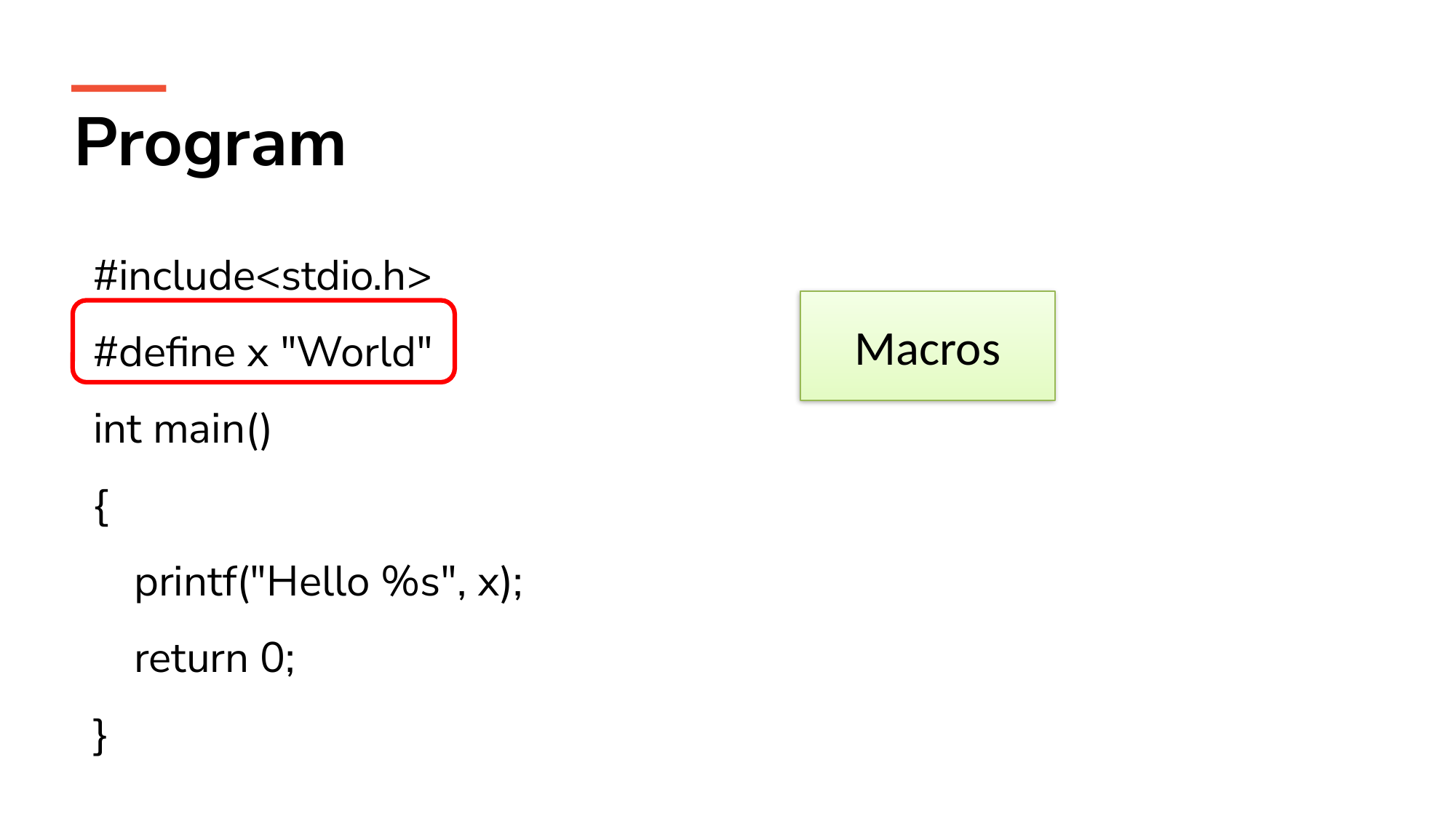

Program
#include<stdio.h>
#define x "World"
int main()
{
	printf("Hello %s", x);
	return 0;
}

Macros